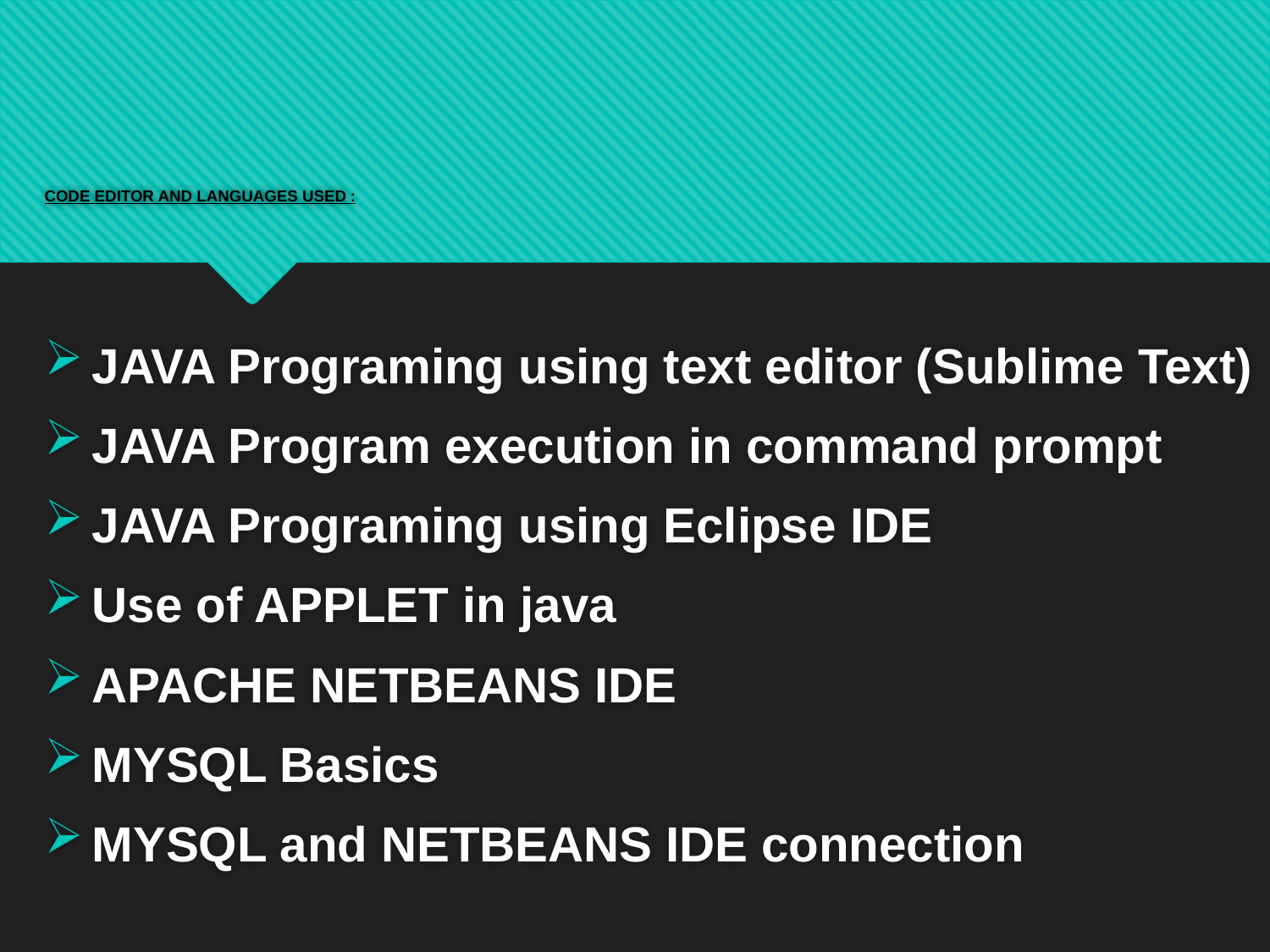

# CODE EDITOR AND LANGUAGES USED :
JAVA Programing using text editor (Sublime Text)
JAVA Program execution in command prompt
JAVA Programing using Eclipse IDE
Use of APPLET in java
APACHE NETBEANS IDE
MYSQL Basics
MYSQL and NETBEANS IDE connection